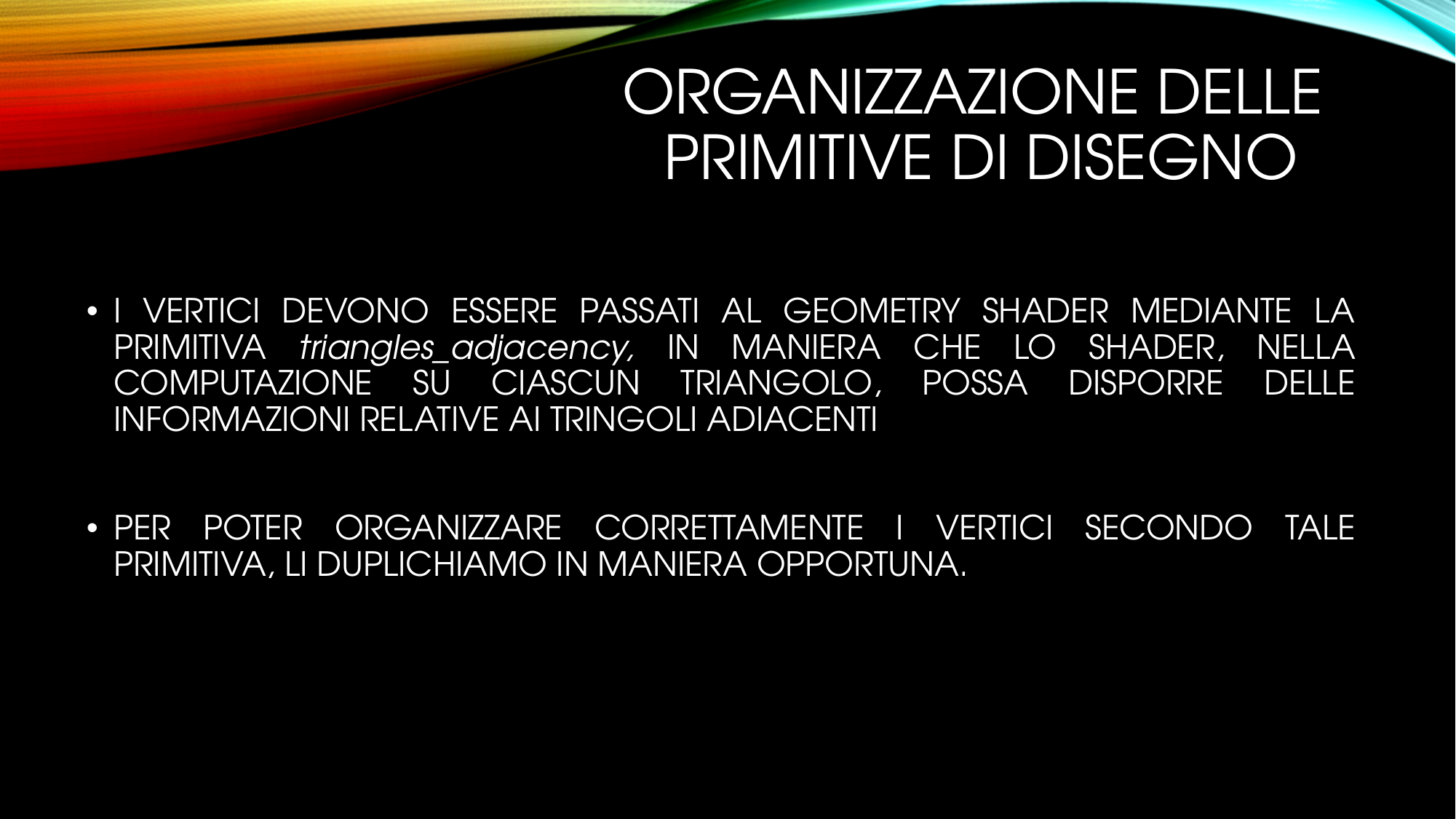

# ORGANIZZAZIONE DELLE PRIMITIVE DI DISEGNO
I VERTICI DEVONO ESSERE PASSATI AL GEOMETRY SHADER MEDIANTE LA PRIMITIVA triangles_adjacency, IN MANIERA CHE LO SHADER, NELLA COMPUTAZIONE SU CIASCUN TRIANGOLO, POSSA DISPORRE DELLE INFORMAZIONI RELATIVE AI TRINGOLI ADIACENTI
PER POTER ORGANIZZARE CORRETTAMENTE I VERTICI SECONDO TALE PRIMITIVA, LI DUPLICHIAMO IN MANIERA OPPORTUNA.